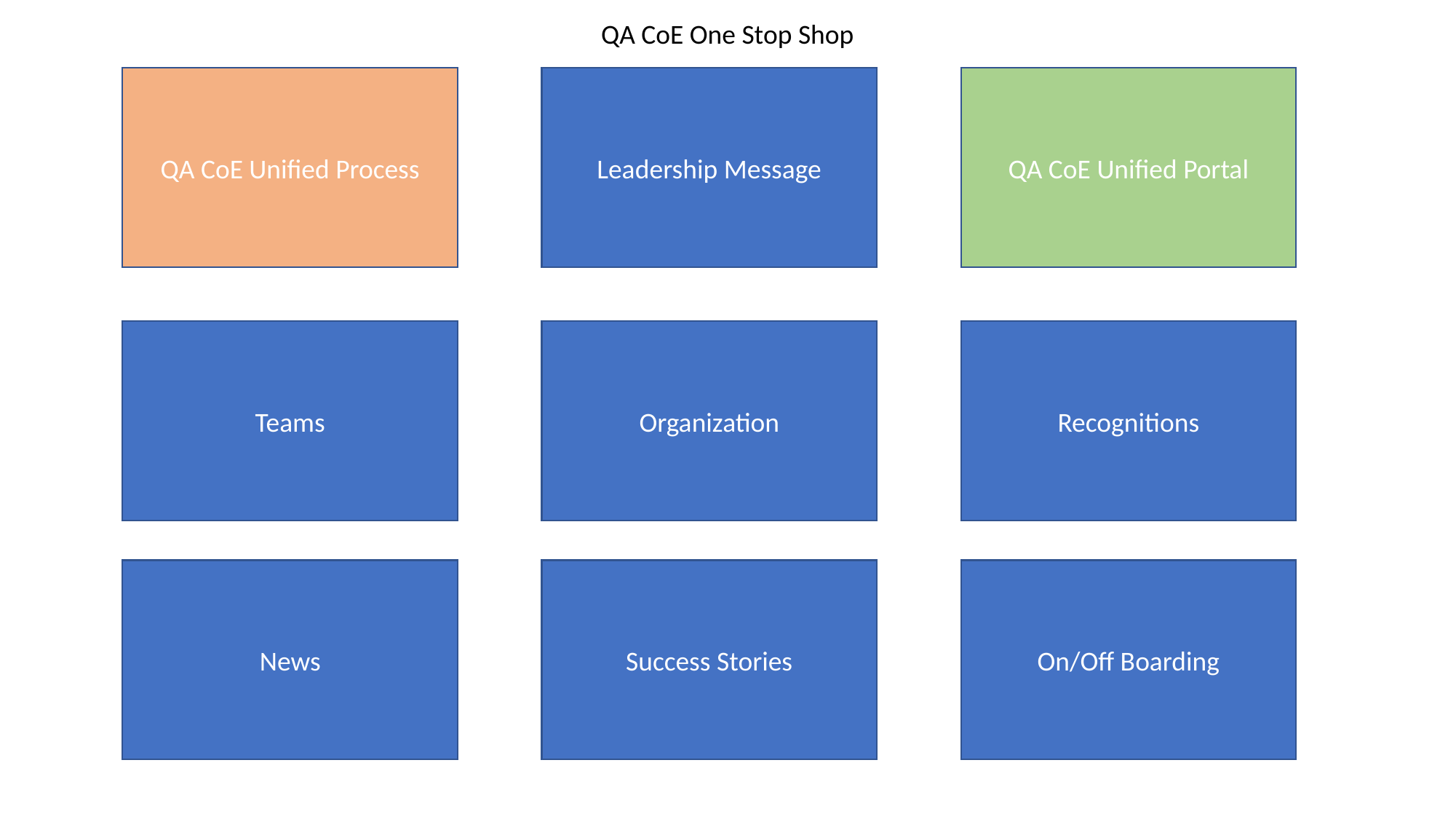

QA CoE One Stop Shop
QA CoE Unified Process
Leadership Message
QA CoE Unified Portal
Teams
Organization
Recognitions
News
Success Stories
On/Off Boarding